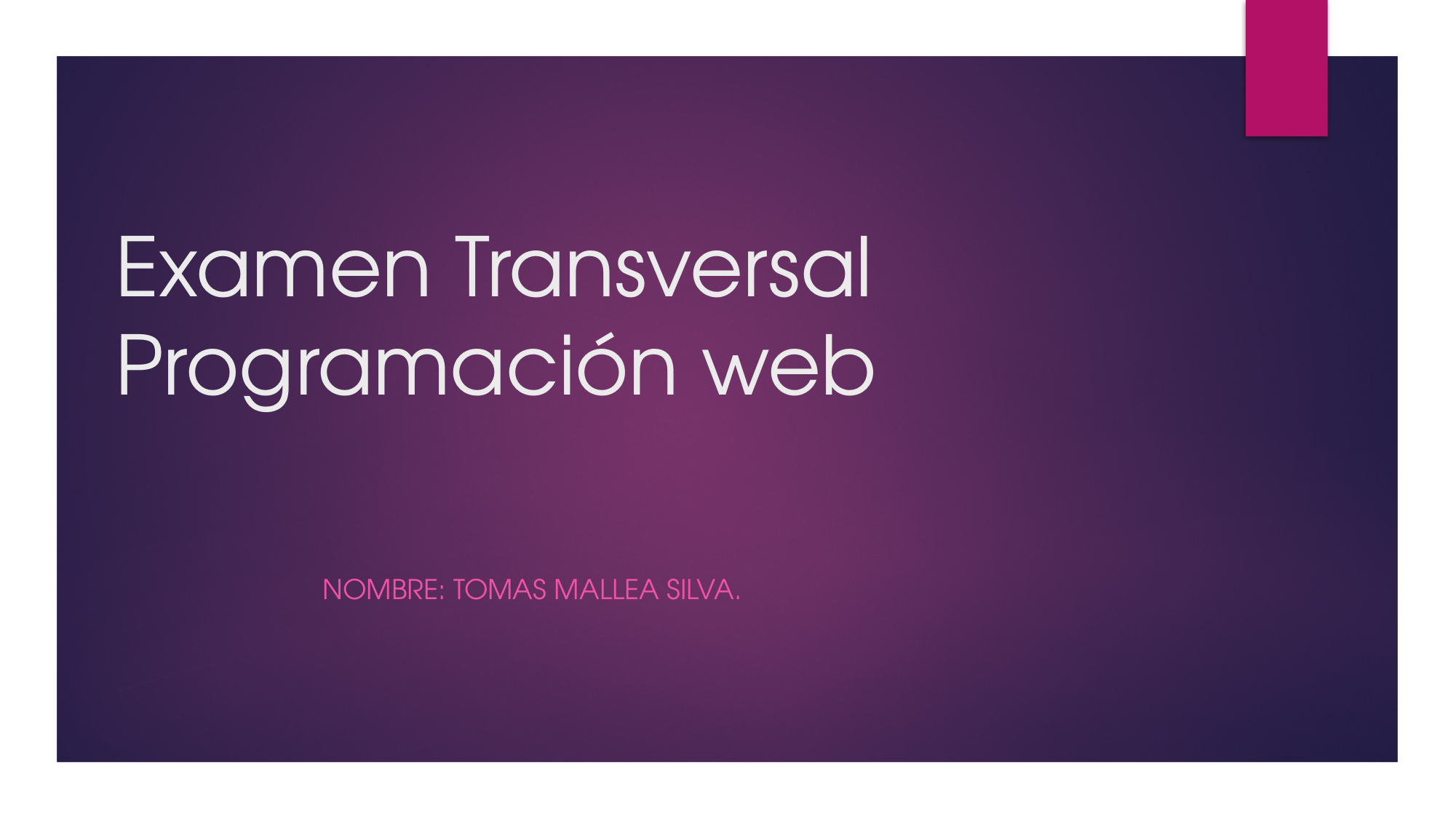

# Examen Transversal Programación web
Nombre: Tomas Mallea Silva.